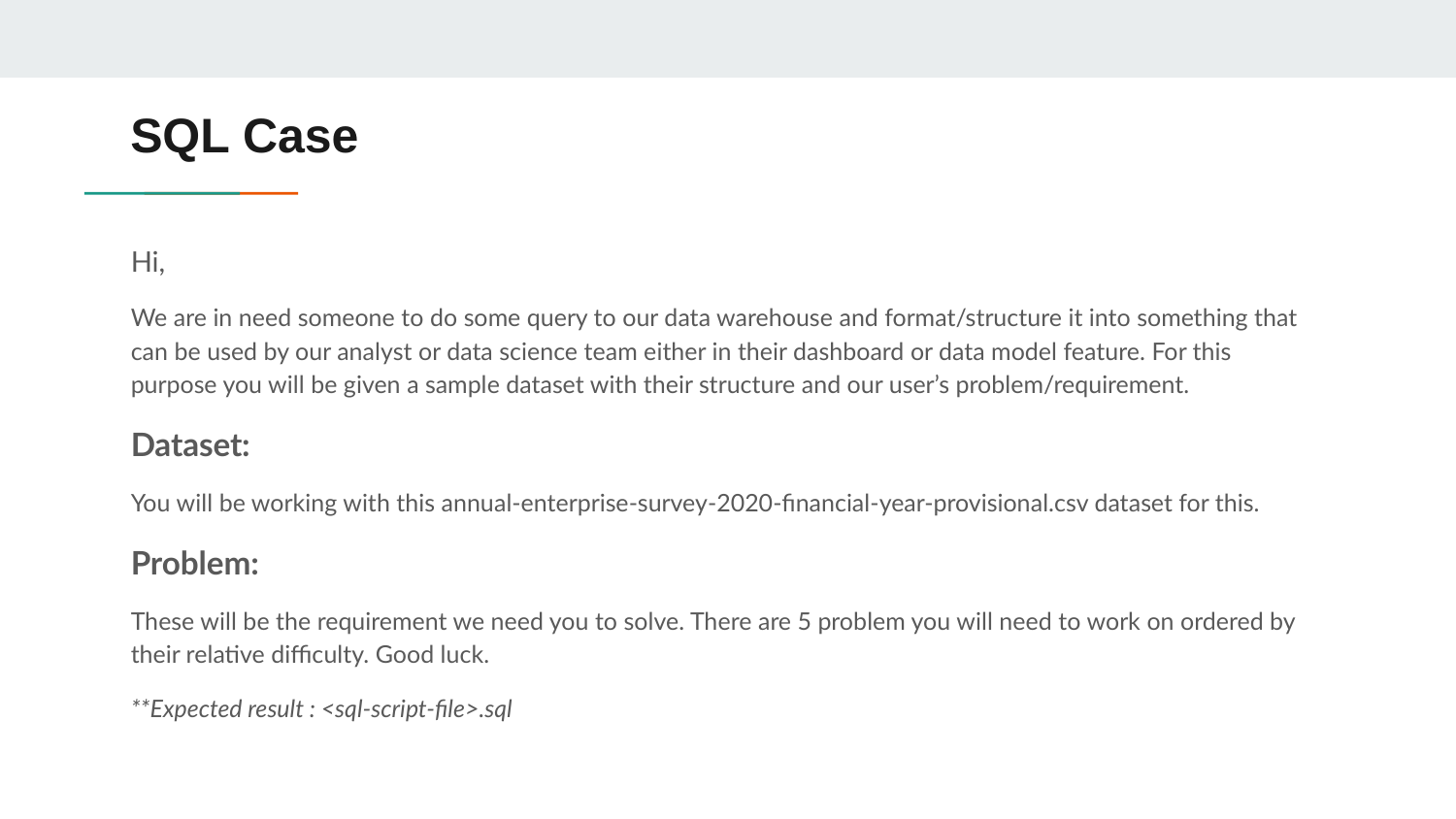

# SQL Case
Hi,
We are in need someone to do some query to our data warehouse and format/structure it into something that can be used by our analyst or data science team either in their dashboard or data model feature. For this purpose you will be given a sample dataset with their structure and our user’s problem/requirement.
Dataset:
You will be working with this annual-enterprise-survey-2020-financial-year-provisional.csv dataset for this.
Problem:
These will be the requirement we need you to solve. There are 5 problem you will need to work on ordered by their relative difficulty. Good luck.
**Expected result : <sql-script-file>.sql